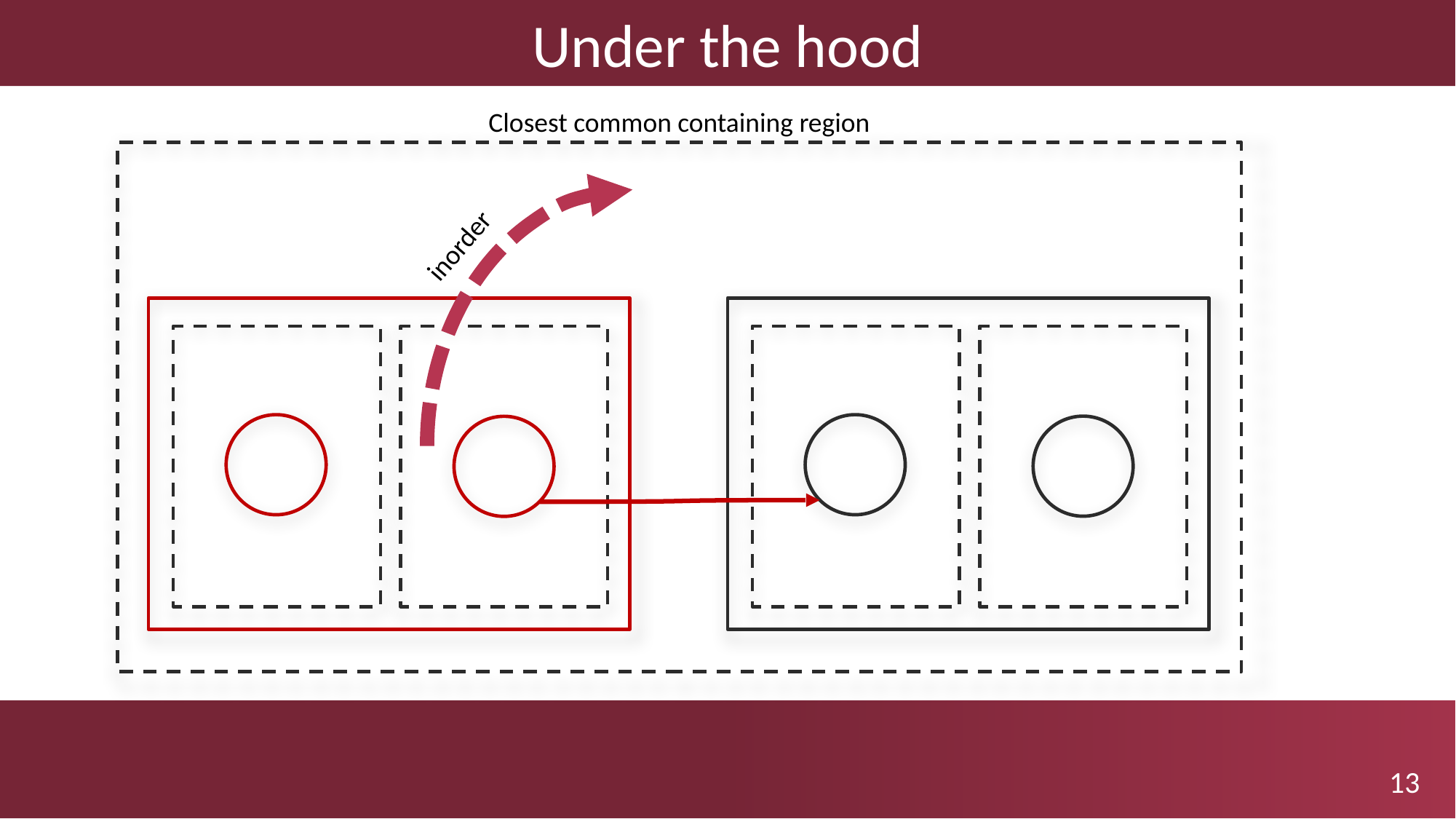

# Under the hood
Closest common containing region

inorder

13